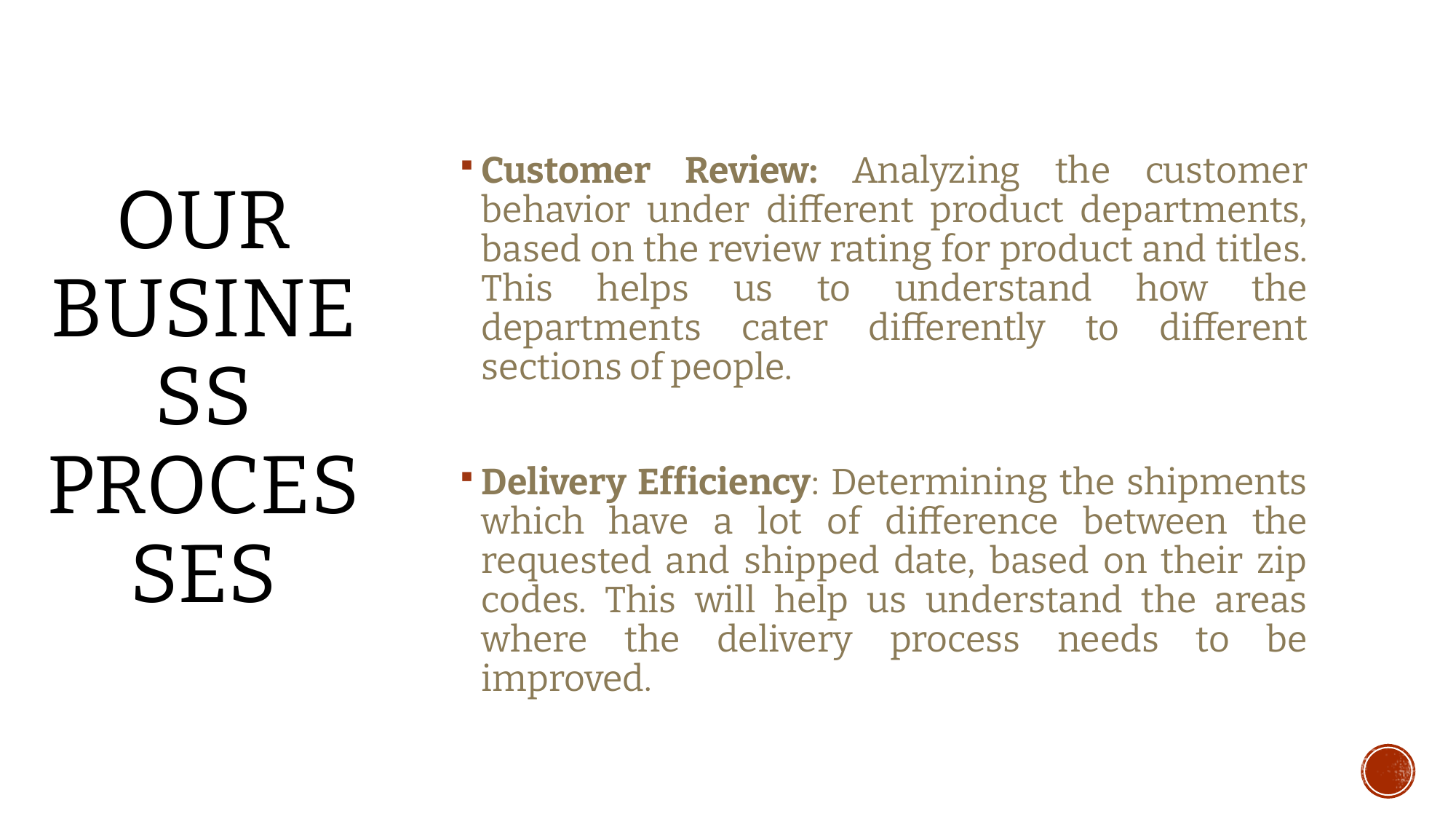

# OUR BUSINESS PROCESSES
Customer Review: Analyzing the customer behavior under different product departments, based on the review rating for product and titles. This helps us to understand how the departments cater differently to different sections of people.

Delivery Efficiency: Determining the shipments which have a lot of difference between the requested and shipped date, based on their zip codes. This will help us understand the areas where the delivery process needs to be improved.